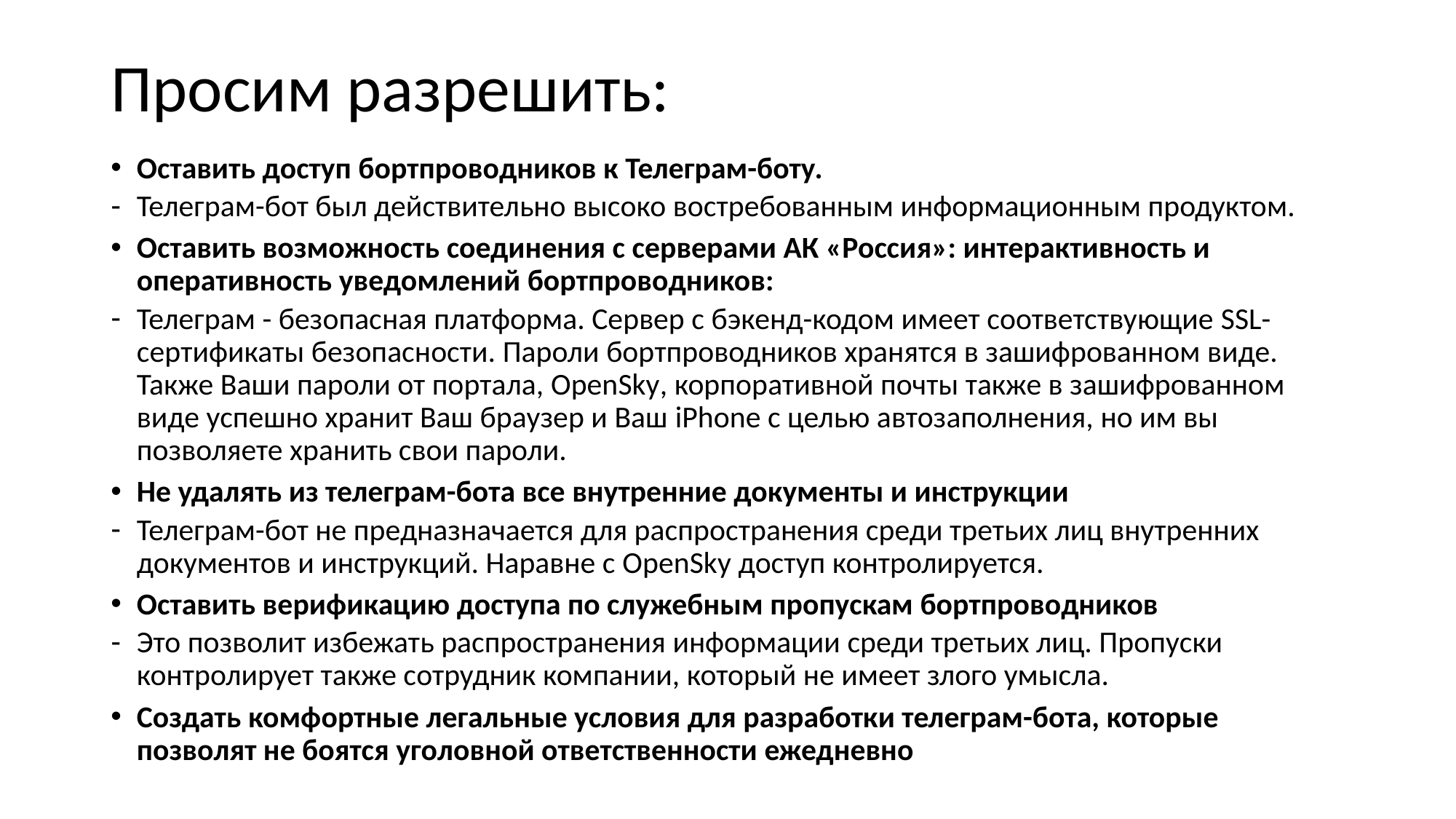

# Просим разрешить:
Оставить доступ бортпроводников к Телеграм-боту.
Телеграм-бот был действительно высоко востребованным информационным продуктом.
Оставить возможность соединения с серверами АК «Россия»: интерактивность и оперативность уведомлений бортпроводников:
Телеграм - безопасная платформа. Сервер с бэкенд-кодом имеет соответствующие SSL-сертификаты безопасности. Пароли бортпроводников хранятся в зашифрованном виде. Также Ваши пароли от портала, OpenSky, корпоративной почты также в зашифрованном виде успешно хранит Ваш браузер и Ваш iPhone с целью автозаполнения, но им вы позволяете хранить свои пароли.
Не удалять из телеграм-бота все внутренние документы и инструкции
Телеграм-бот не предназначается для распространения среди третьих лиц внутренних документов и инструкций. Наравне с OpenSky доступ контролируется.
Оставить верификацию доступа по служебным пропускам бортпроводников
Это позволит избежать распространения информации среди третьих лиц. Пропуски контролирует также сотрудник компании, который не имеет злого умысла.
Создать комфортные легальные условия для разработки телеграм-бота, которые позволят не боятся уголовной ответственности ежедневно